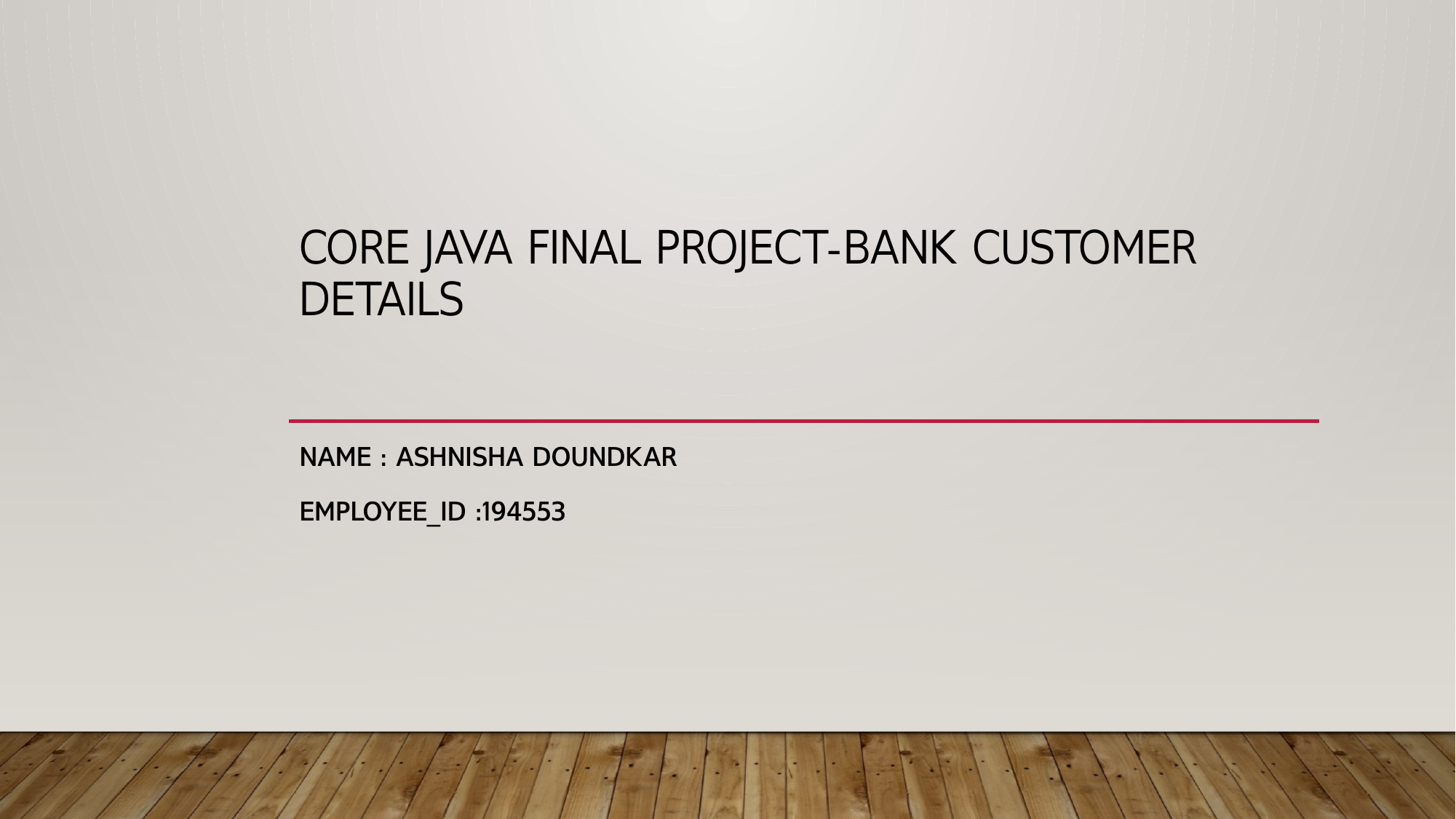

# Core Java final project-bank customer details
nAME : Ashnisha Doundkar
Employee_id :194553